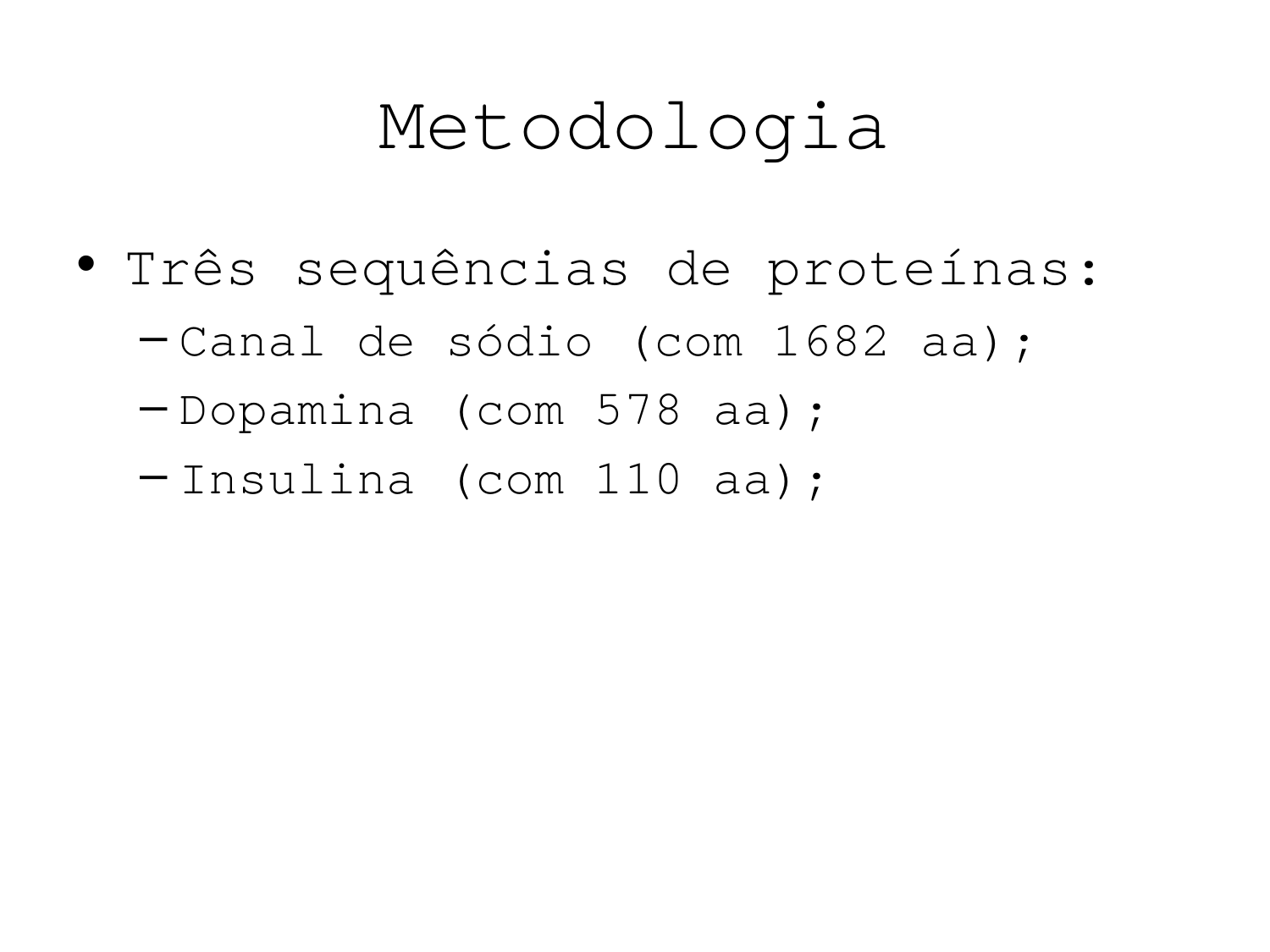

# Metodologia
Três sequências de proteínas:
Canal de sódio (com 1682 aa);
Dopamina (com 578 aa);
Insulina (com 110 aa);